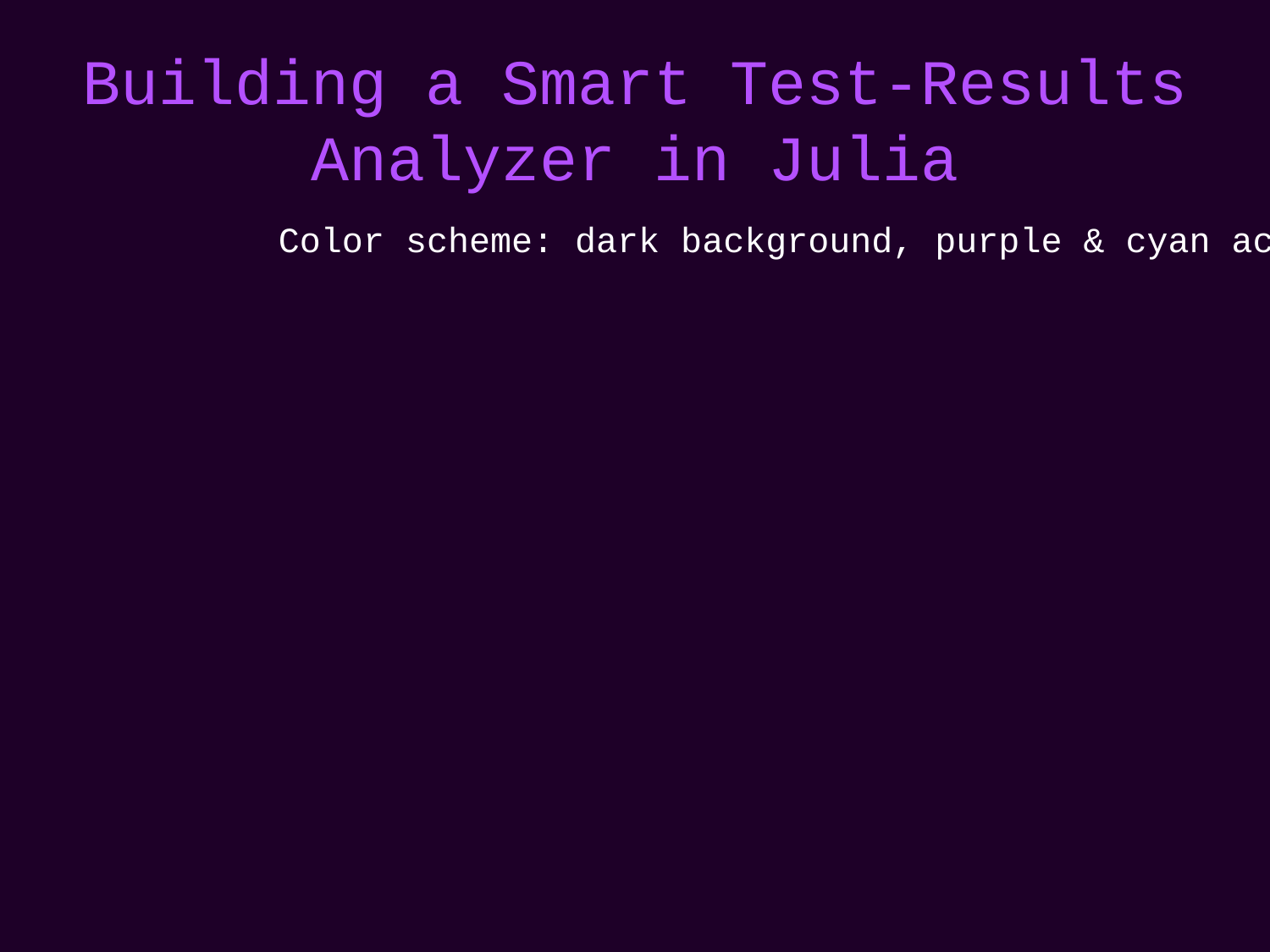

# Building a Smart Test-Results Analyzer in Julia
Color scheme: dark background, purple & cyan accents